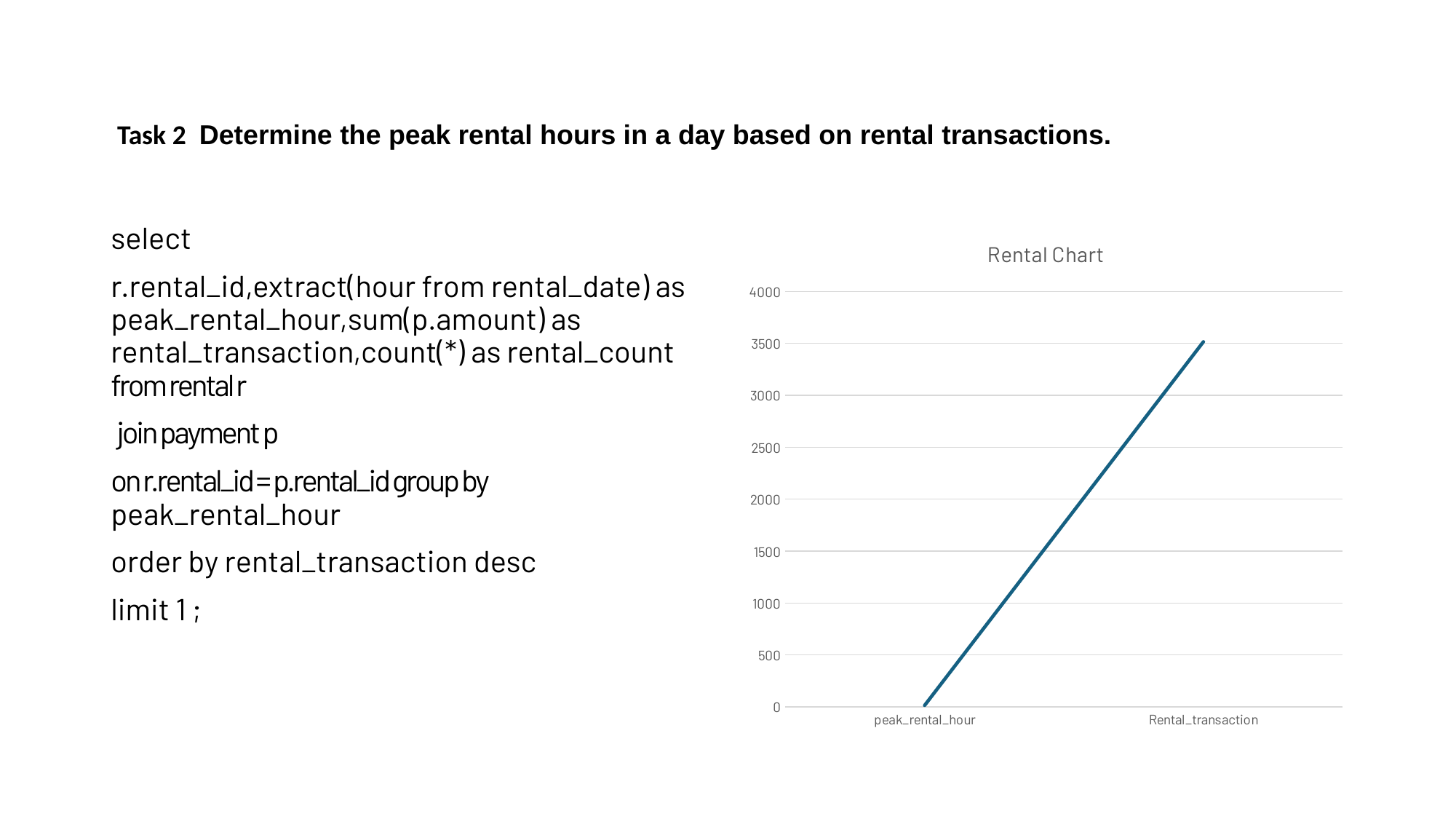

# Task 2 Determine the peak rental hours in a day based on rental transactions.
select
r.rental_id,extract(hour from rental_date) as peak_rental_hour,sum(p.amount) as rental_transaction,count(*) as rental_count from rental r
 join payment p
on r.rental_id = p.rental_id group by peak_rental_hour
order by rental_transaction desc
limit 1 ;

### Chart: Rental Chart

| Category |  |
|---|---|
| peak_rental_hour | 15.0 |
| Rental_transaction | 3515.13 |